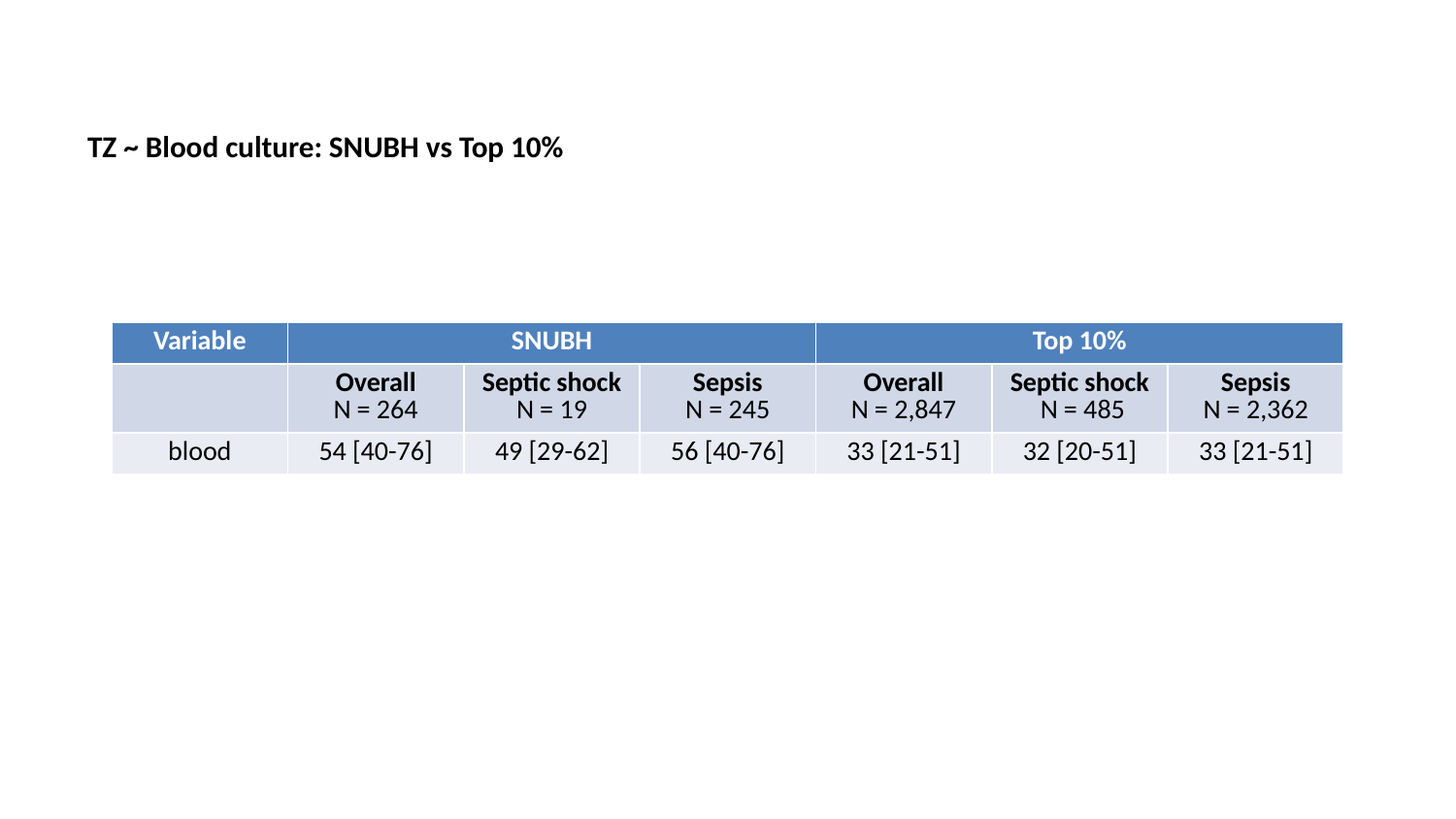

# TZ ~ Blood culture: SNUBH vs Top 10%
| Variable | SNUBH |  |  | Top 10% |  |  |
| --- | --- | --- | --- | --- | --- | --- |
|  | Overall N = 264 | Septic shock N = 19 | Sepsis N = 245 | Overall N = 2,847 | Septic shock N = 485 | Sepsis N = 2,362 |
| blood | 54 [40-76] | 49 [29-62] | 56 [40-76] | 33 [21-51] | 32 [20-51] | 33 [21-51] |